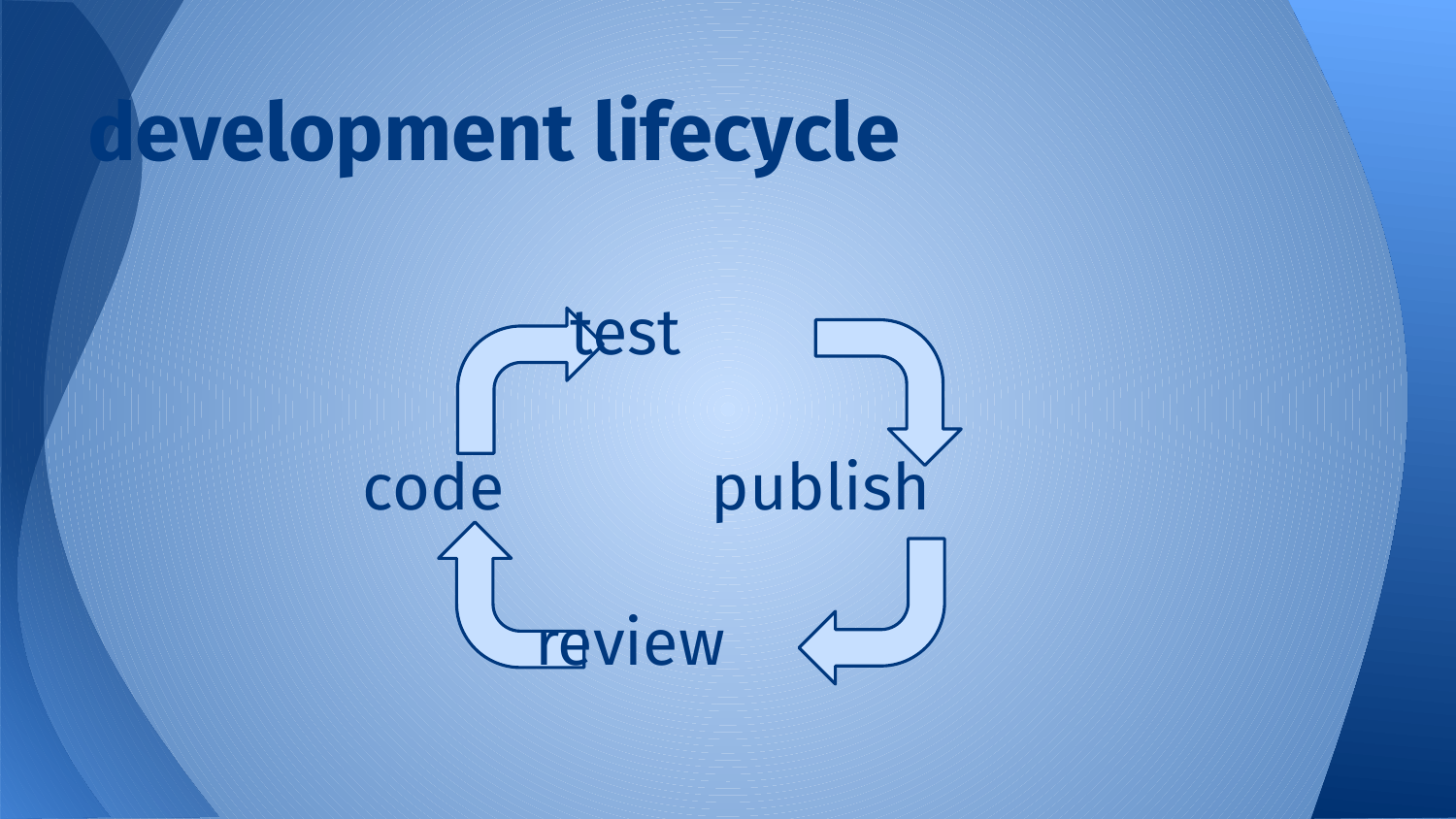

# development lifecycle
                            test

                code            publish

                          review